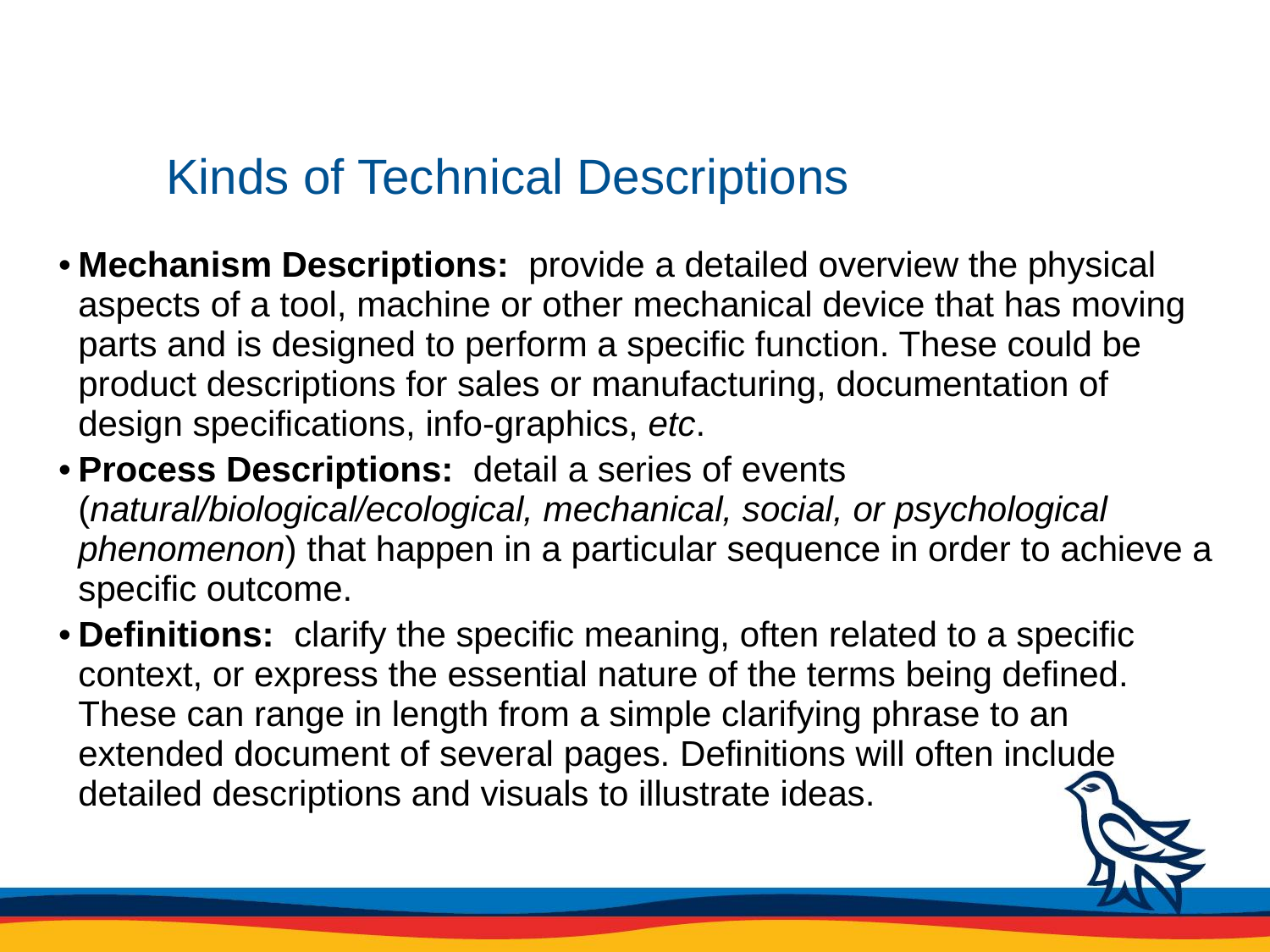

# Kinds of Technical Descriptions
Mechanism Descriptions:  provide a detailed overview the physical aspects of a tool, machine or other mechanical device that has moving parts and is designed to perform a specific function. These could be product descriptions for sales or manufacturing, documentation of design specifications, info-graphics, etc.
Process Descriptions:  detail a series of events (natural/biological/ecological, mechanical, social, or psychological phenomenon) that happen in a particular sequence in order to achieve a specific outcome.
Definitions:  clarify the specific meaning, often related to a specific context, or express the essential nature of the terms being defined. These can range in length from a simple clarifying phrase to an extended document of several pages. Definitions will often include detailed descriptions and visuals to illustrate ideas.